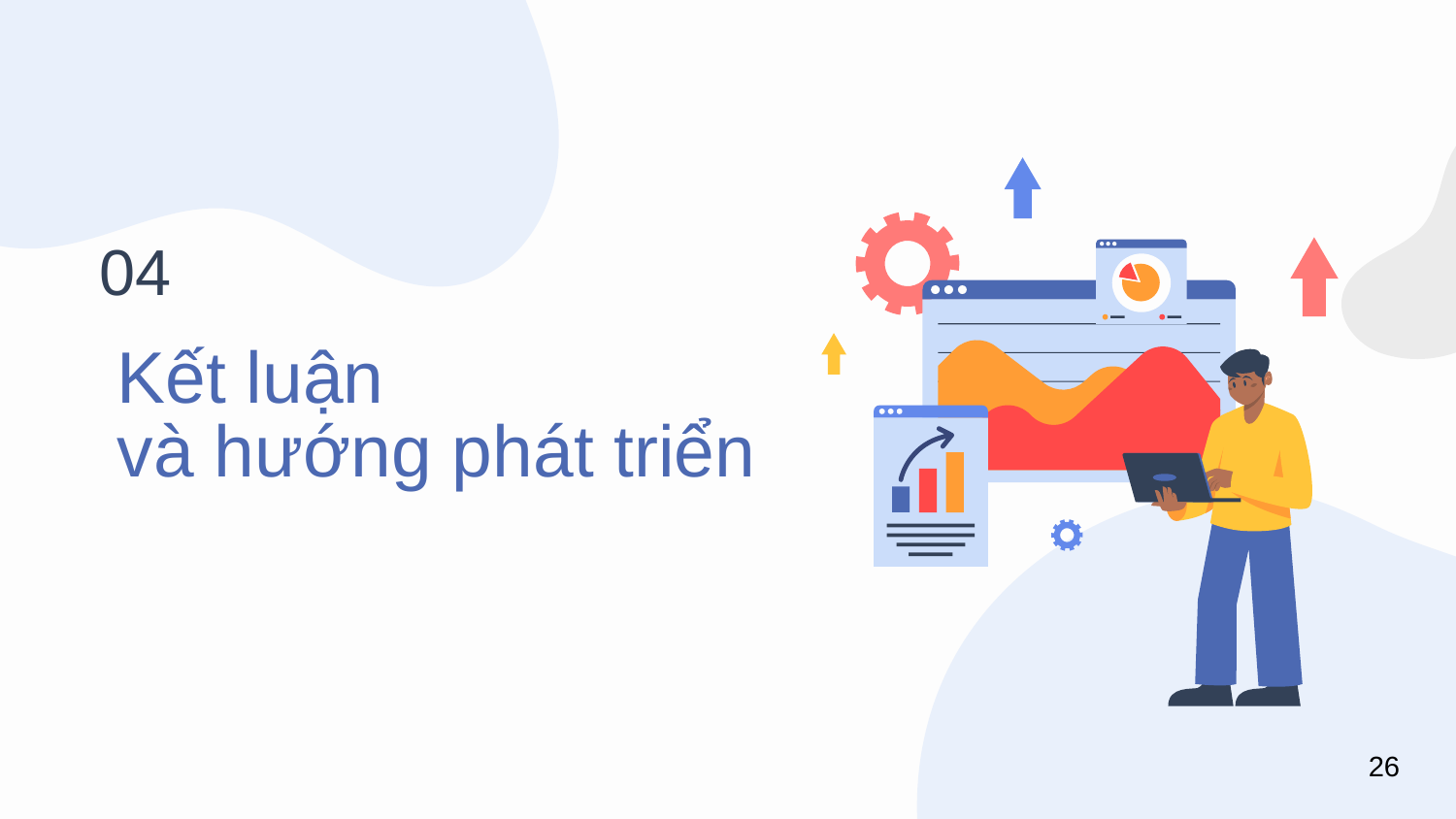

6th Grade
04

# Kết luận và hướng phát triển
26